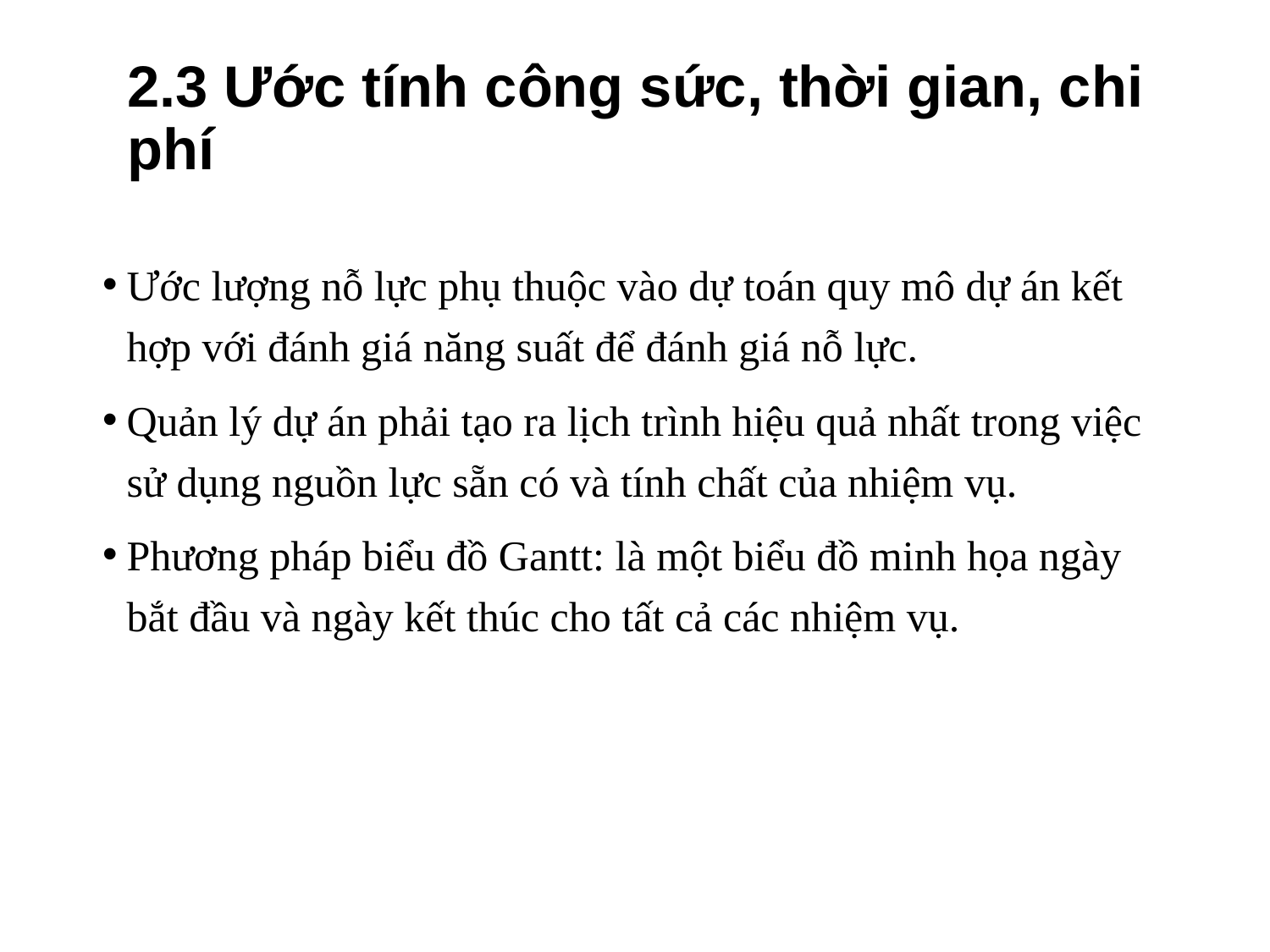

# 2.3 Ước tính công sức, thời gian, chi phí

Ước lượng nỗ lực phụ thuộc vào dự toán quy mô dự án kết hợp với đánh giá năng suất để đánh giá nỗ lực.
Quản lý dự án phải tạo ra lịch trình hiệu quả nhất trong việc sử dụng nguồn lực sẵn có và tính chất của nhiệm vụ.
Phương pháp biểu đồ Gantt: là một biểu đồ minh họa ngày bắt đầu và ngày kết thúc cho tất cả các nhiệm vụ.